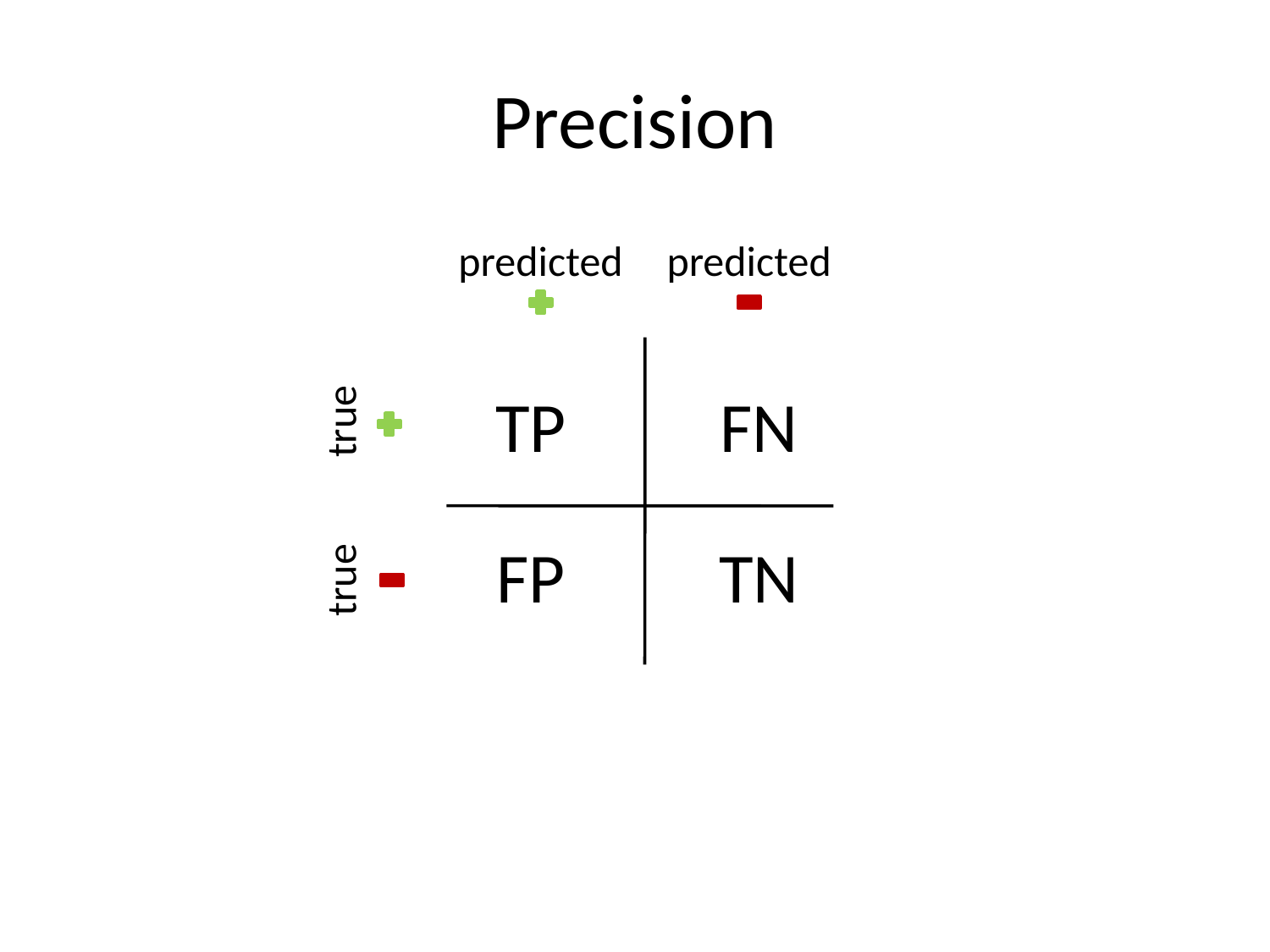

# Precision
predicted
predicted

TP

FN
true

FP

TN
true